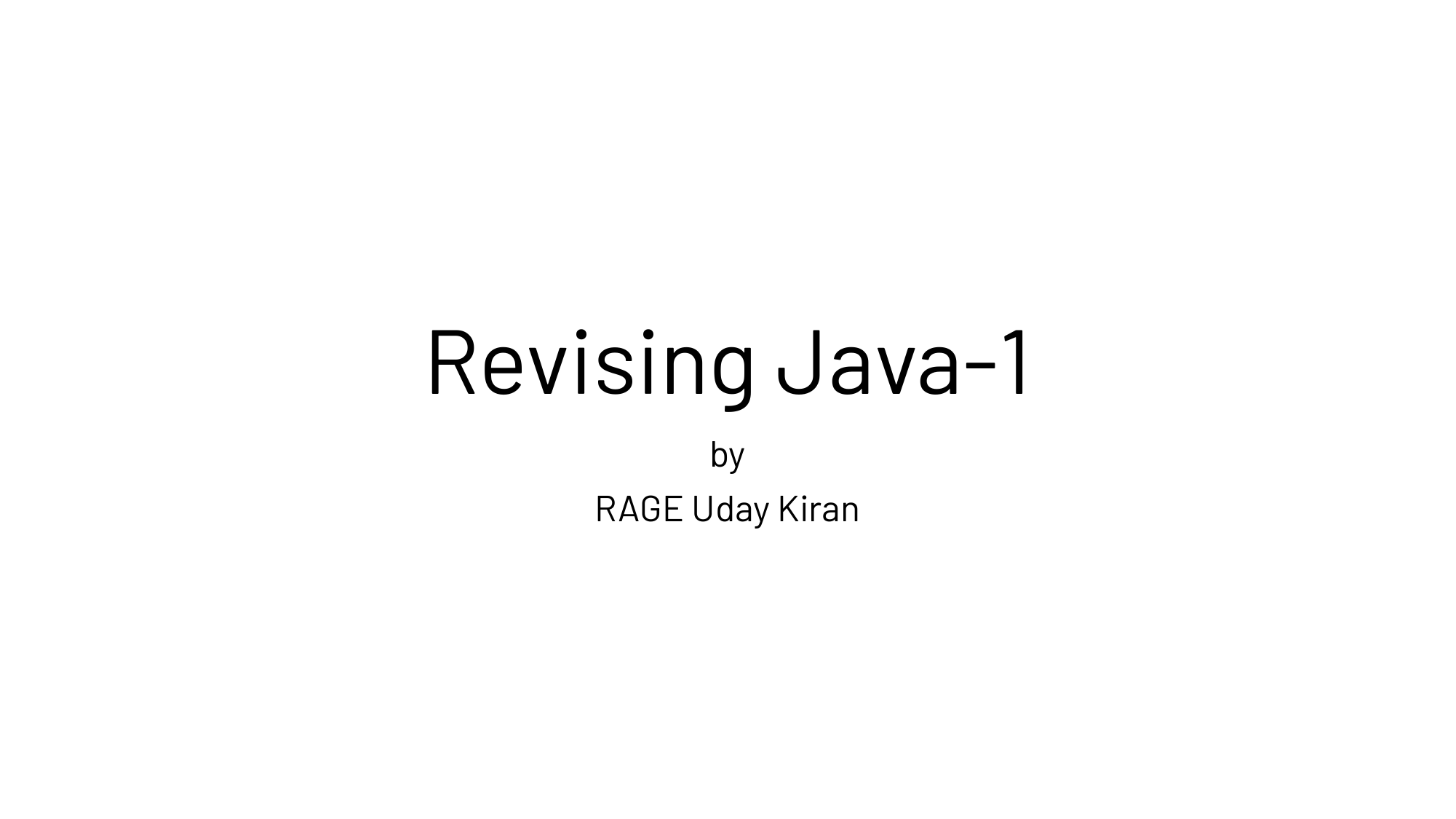

# Revising Java-1
by
RAGE Uday Kiran